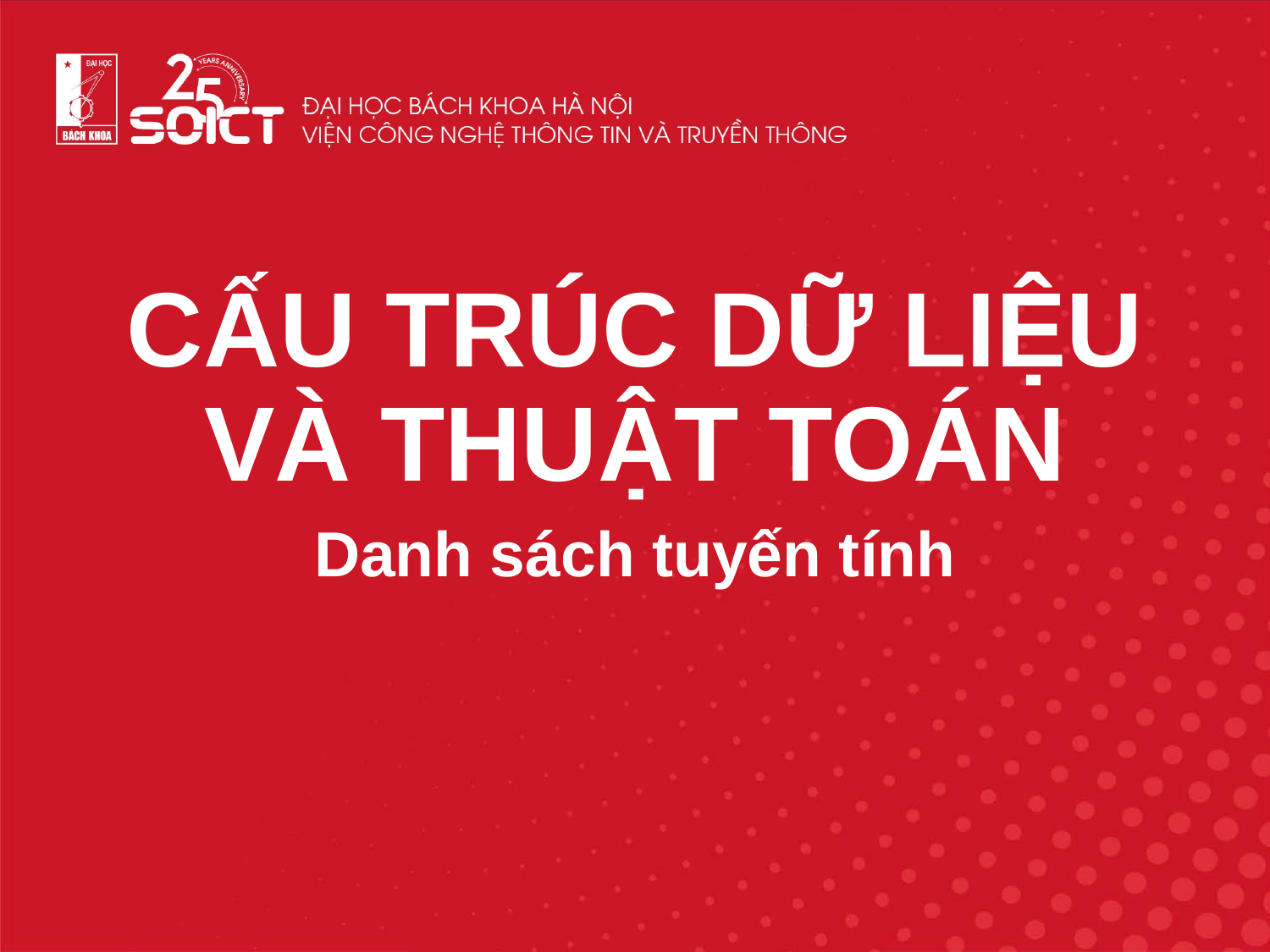

CẤU TRÚC DỮ LIỆU VÀ THUẬT TOÁN
Danh sách tuyến tính